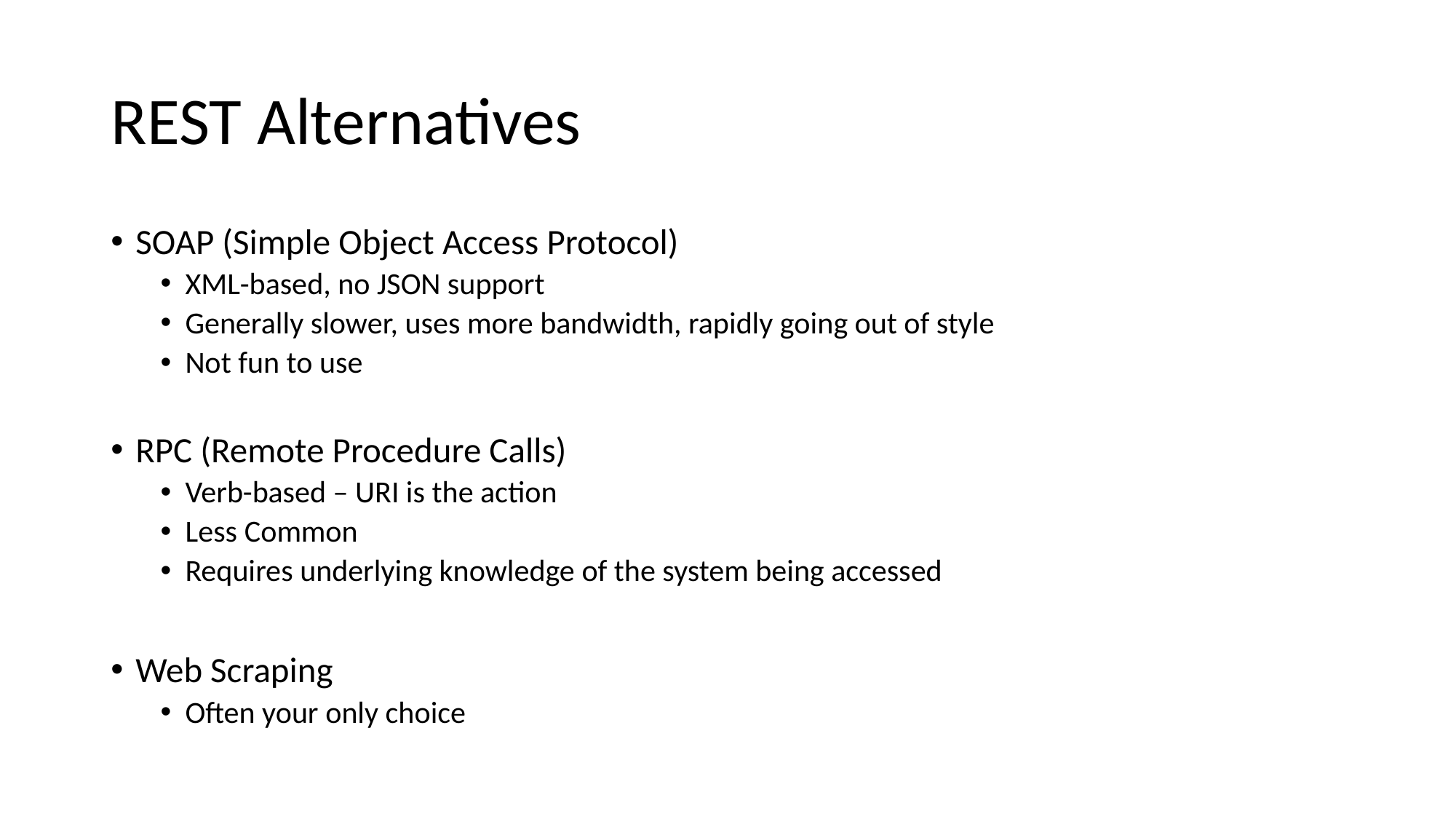

# REST Alternatives
SOAP (Simple Object Access Protocol)
XML-based, no JSON support
Generally slower, uses more bandwidth, rapidly going out of style
Not fun to use

RPC (Remote Procedure Calls)
Verb-based – URI is the action
Less Common
Requires underlying knowledge of the system being accessed

Web Scraping
Often your only choice